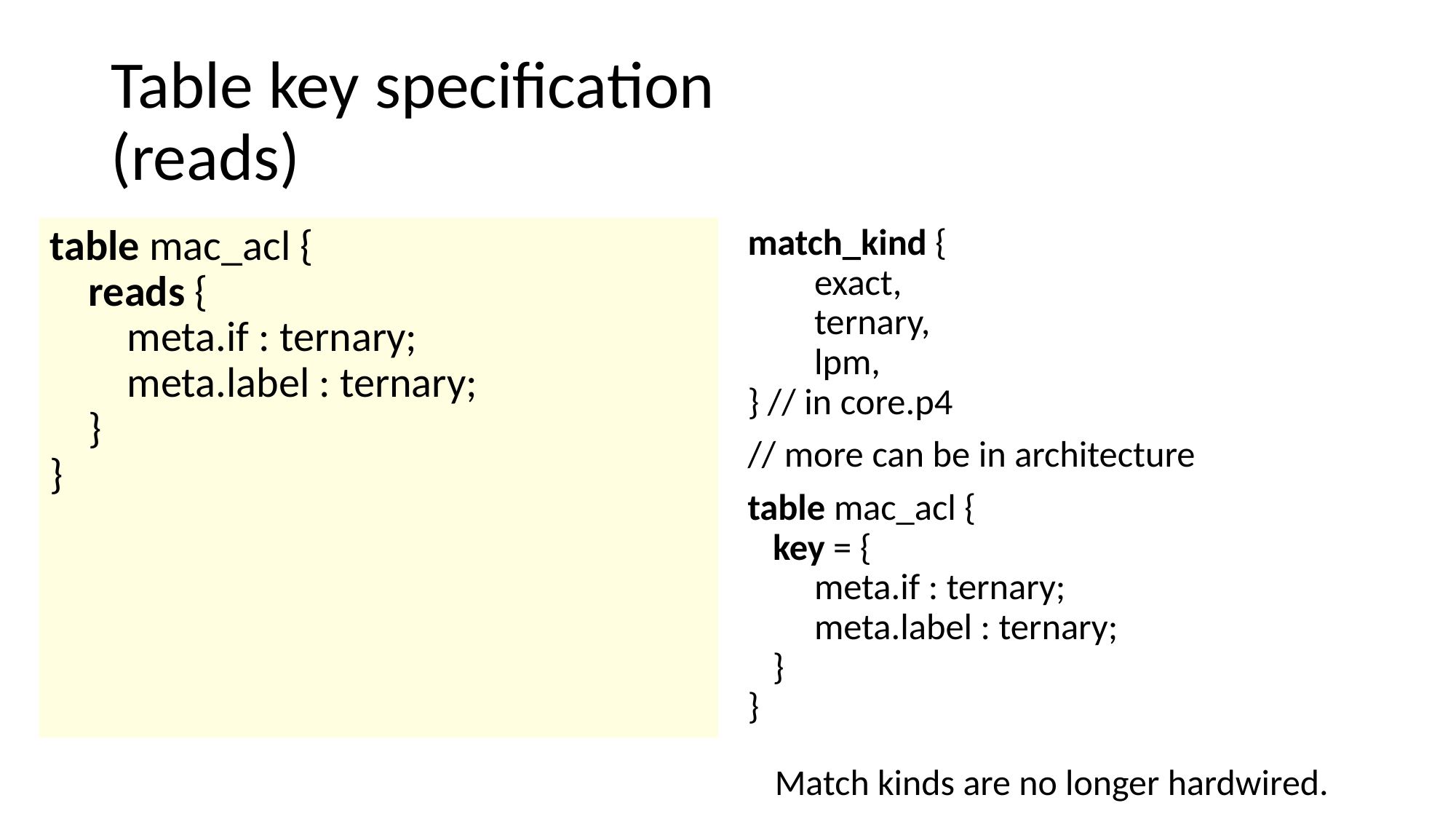

# Table key specification (reads)
table mac_acl {
    reads {
        meta.if : ternary;
        meta.label : ternary;
    }
}
match_kind {
        exact,
        ternary,
        lpm,
} // in core.p4
// more can be in architecture
table mac_acl {
   key = {
        meta.if : ternary;
        meta.label : ternary;
   }
}
Match kinds are no longer hardwired.